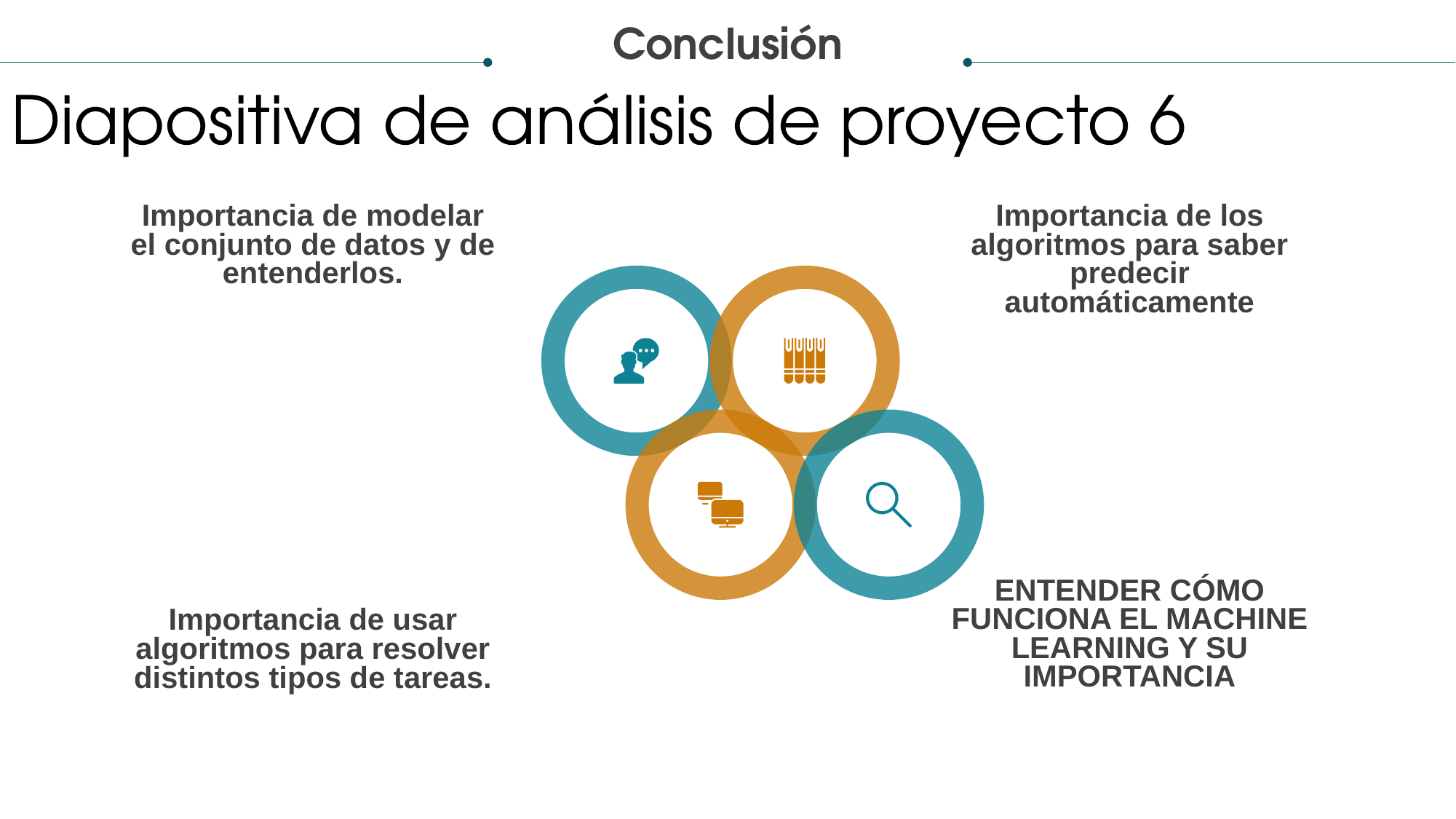

Conclusión
Diapositiva de análisis de proyecto 6
Importancia de modelar el conjunto de datos y de entenderlos.
Importancia de los algoritmos para saber predecir automáticamente

ENTENDER CÓMO FUNCIONA EL MACHINE LEARNING Y SU IMPORTANCIA
Importancia de usar algoritmos para resolver distintos tipos de tareas.